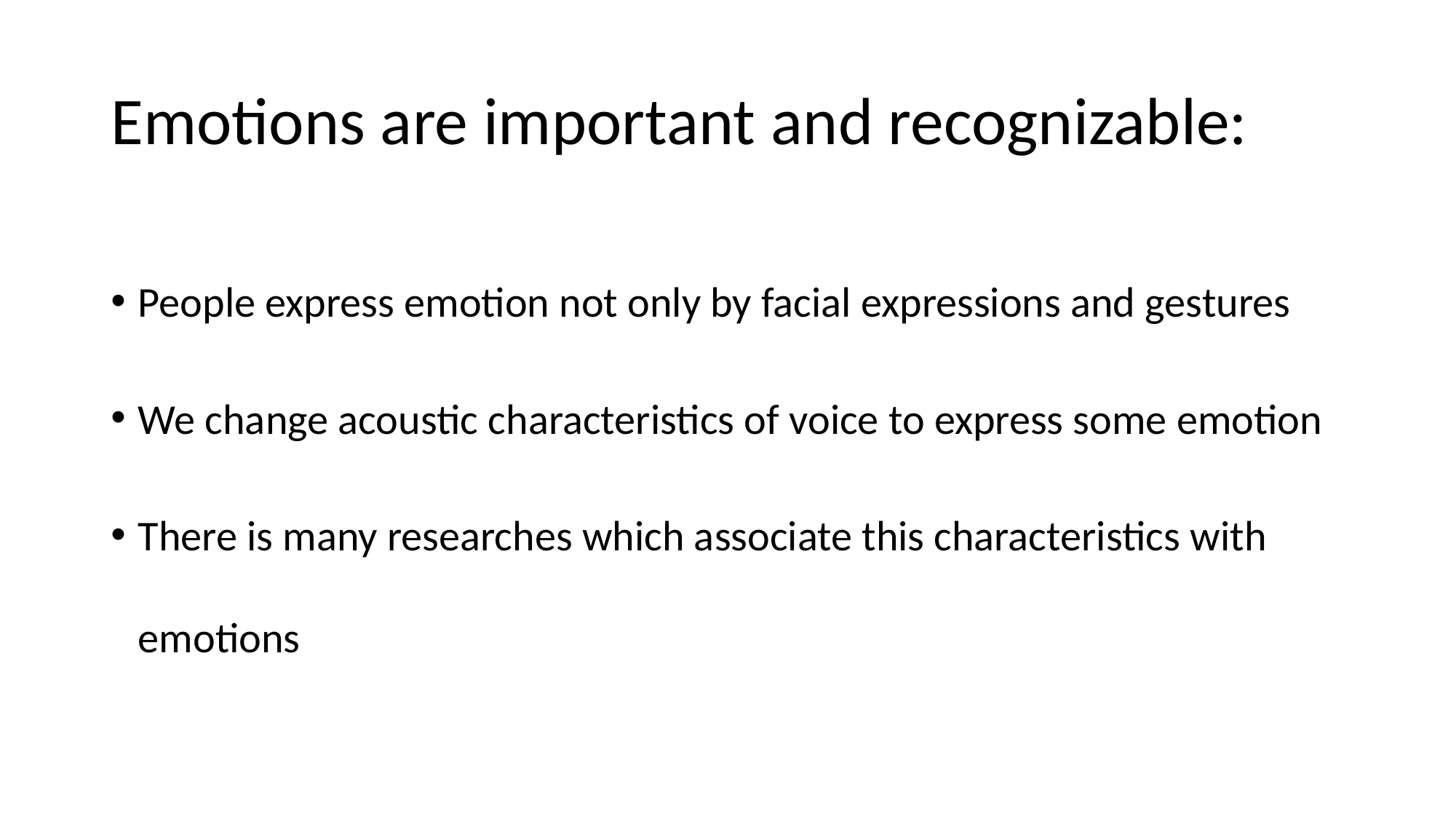

# Emotions are important and recognizable:
People express emotion not only by facial expressions and gestures
We change acoustic characteristics of voice to express some emotion
There is many researches which associate this characteristics with emotions